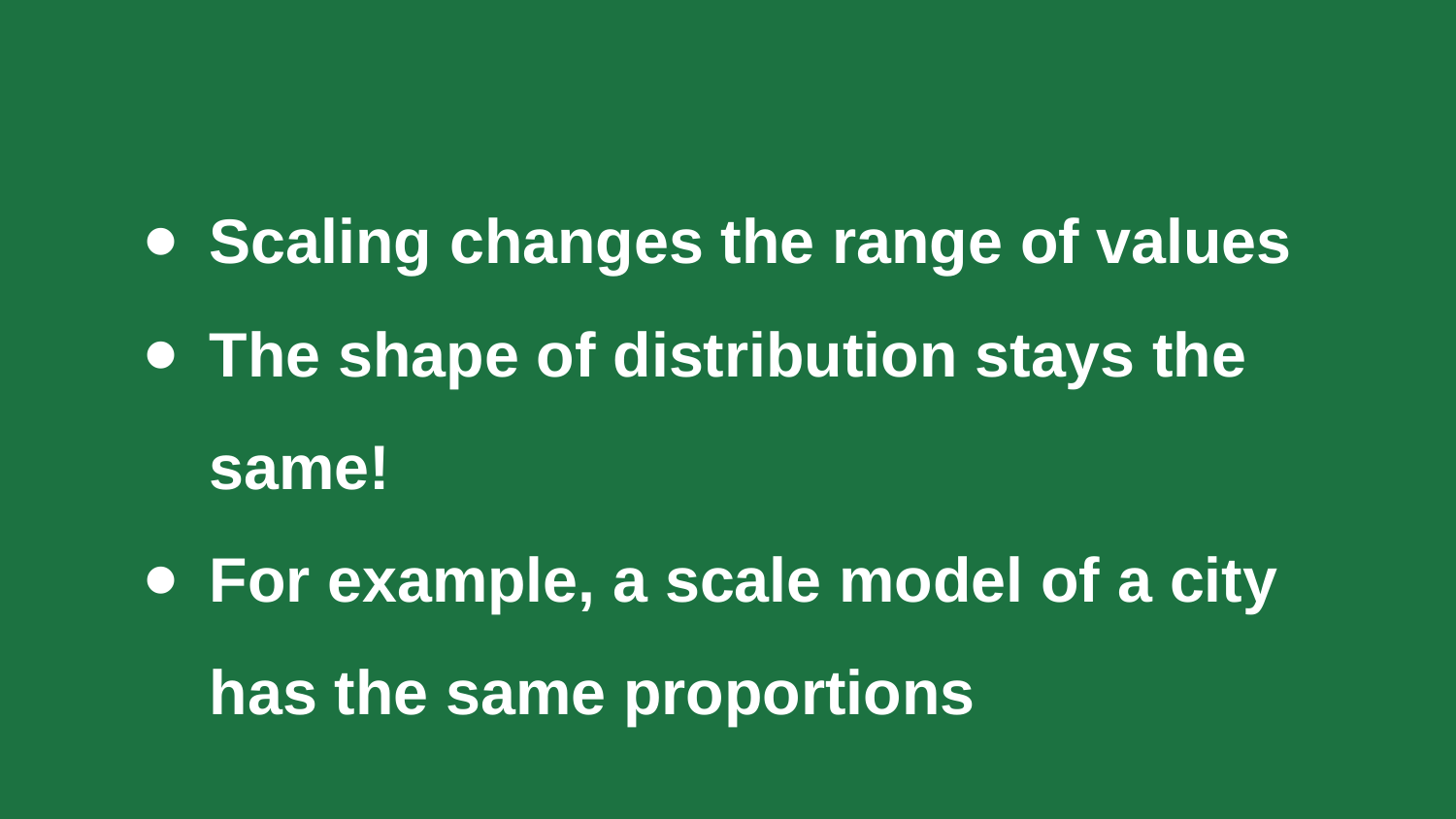

# Scaling changes the range of values
The shape of distribution stays the same!
For example, a scale model of a city has the same proportions